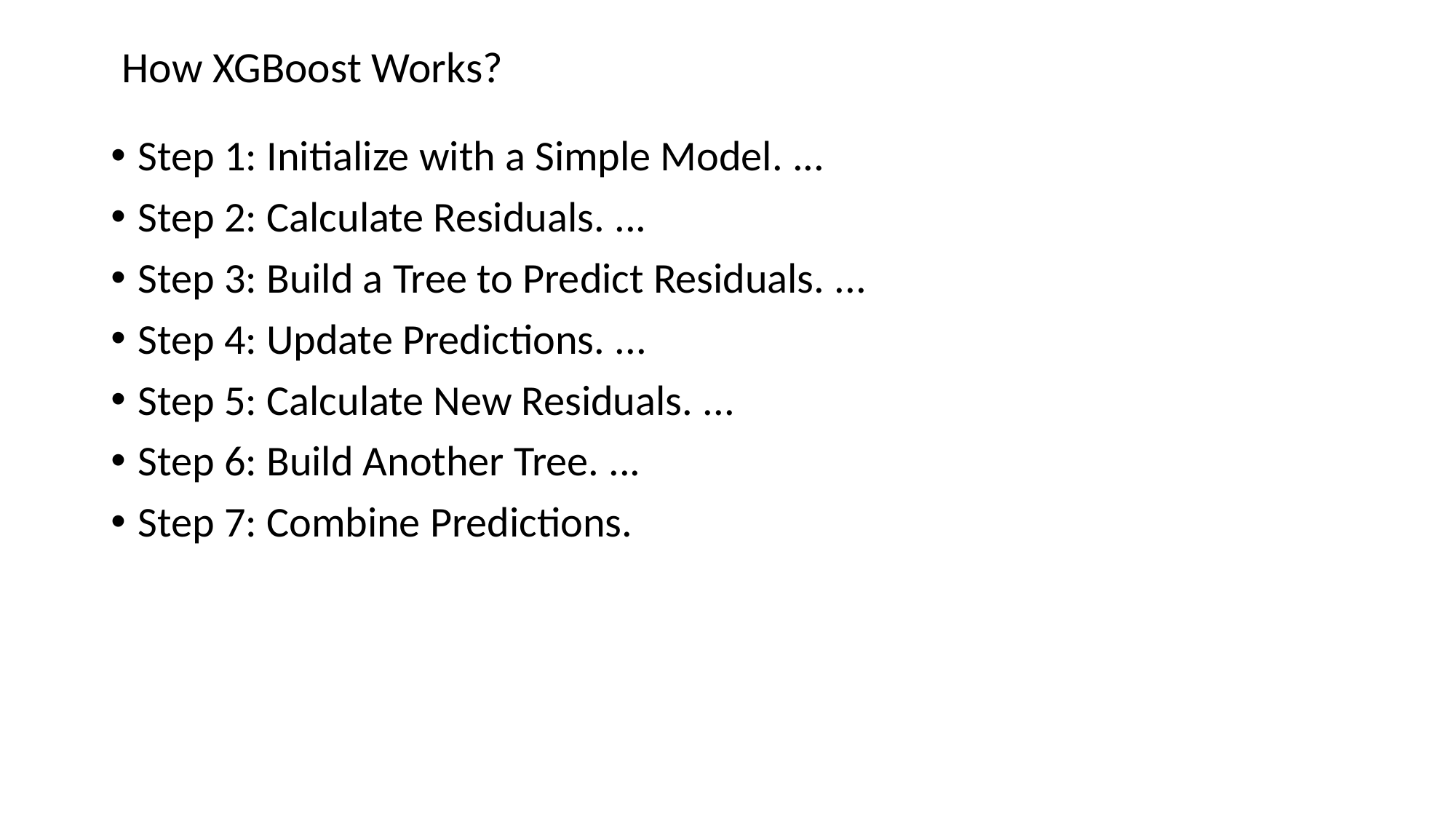

# How XGBoost Works?
Step 1: Initialize with a Simple Model. ...
Step 2: Calculate Residuals. ...
Step 3: Build a Tree to Predict Residuals. ...
Step 4: Update Predictions. ...
Step 5: Calculate New Residuals. ...
Step 6: Build Another Tree. ...
Step 7: Combine Predictions.